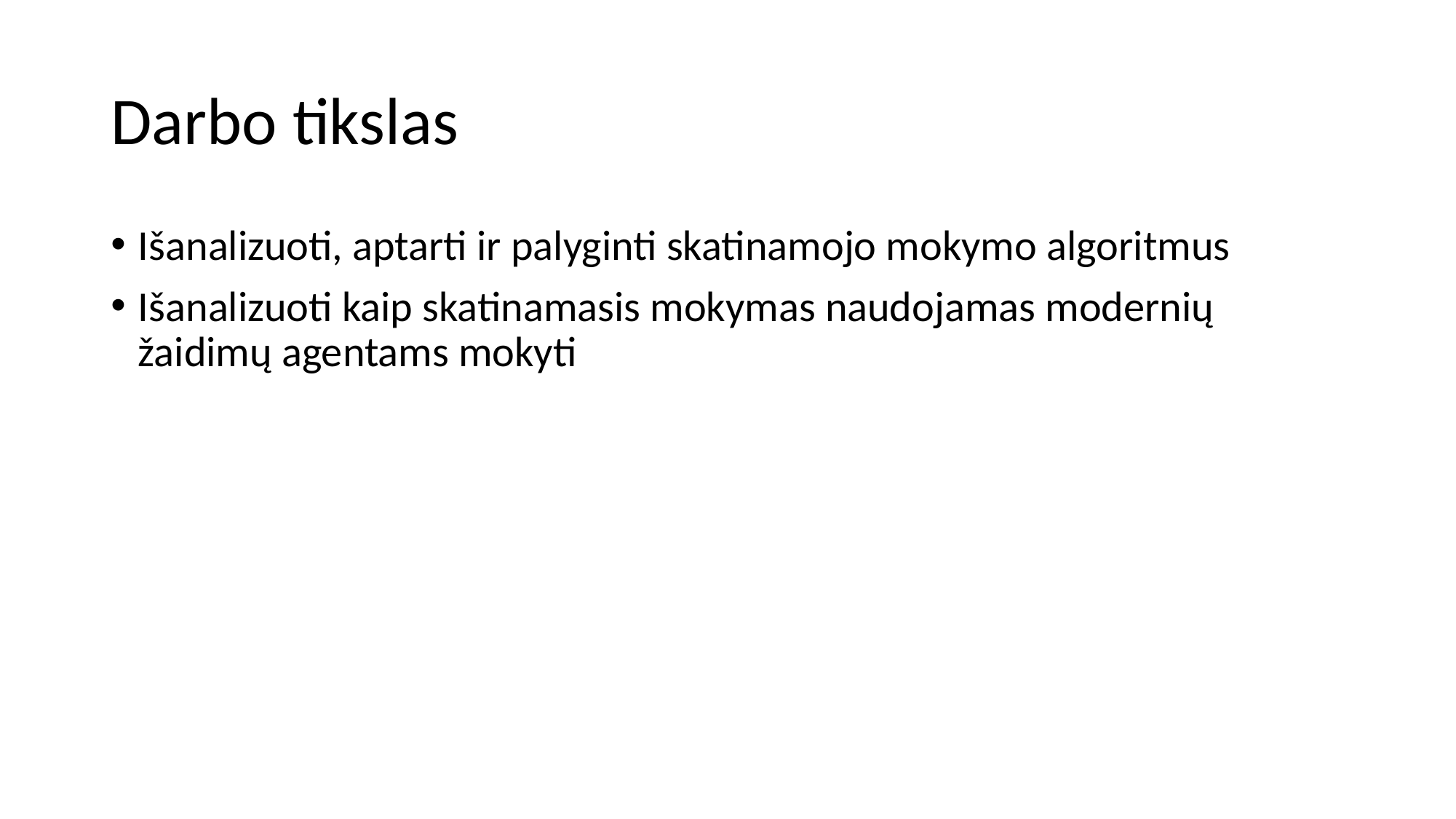

# Darbo tikslas
Išanalizuoti, aptarti ir palyginti skatinamojo mokymo algoritmus
Išanalizuoti kaip skatinamasis mokymas naudojamas modernių žaidimų agentams mokyti